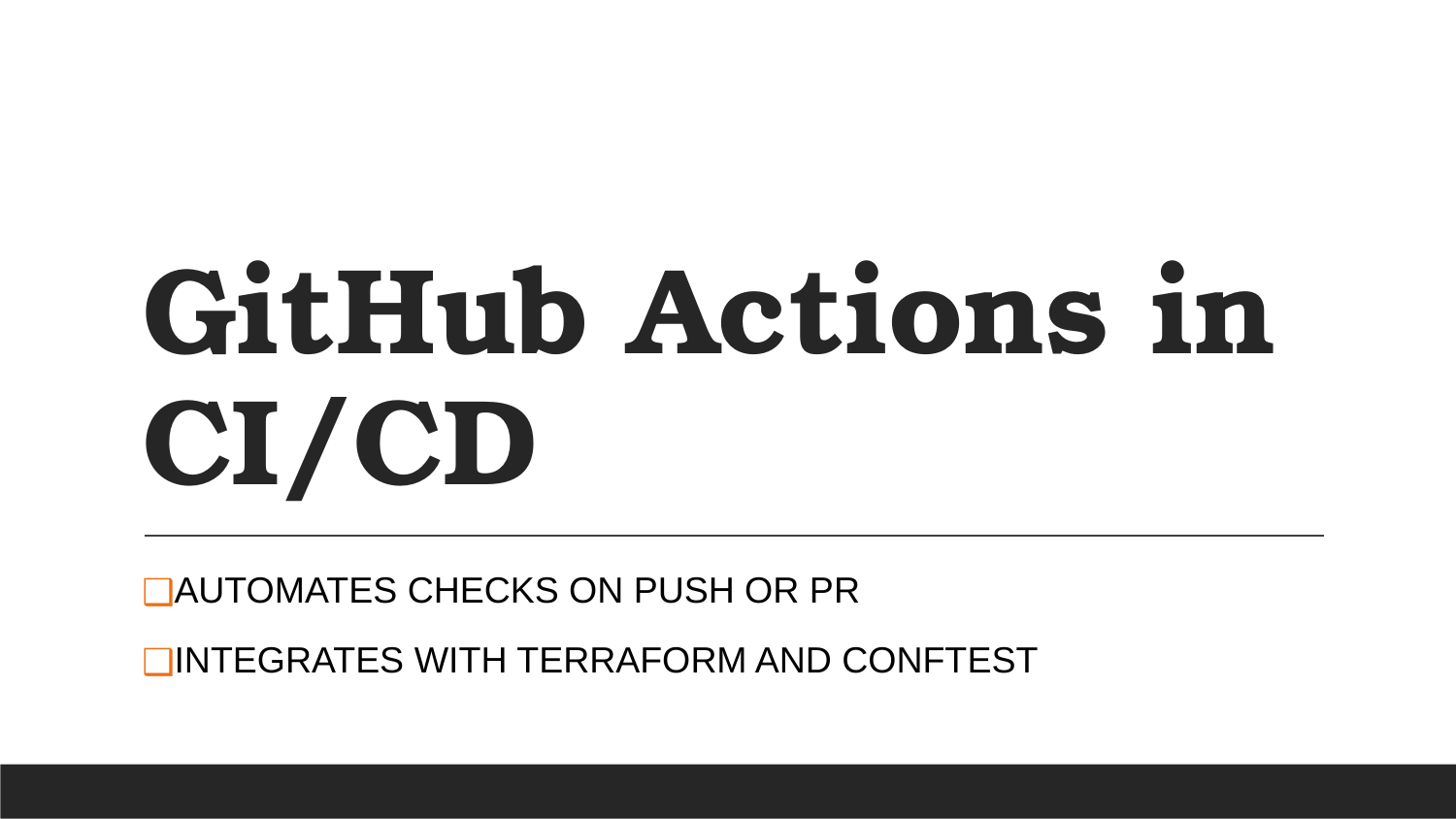

# GitHub Actions in CI/CD
AUTOMATES CHECKS ON PUSH OR PR
INTEGRATES WITH TERRAFORM AND CONFTEST